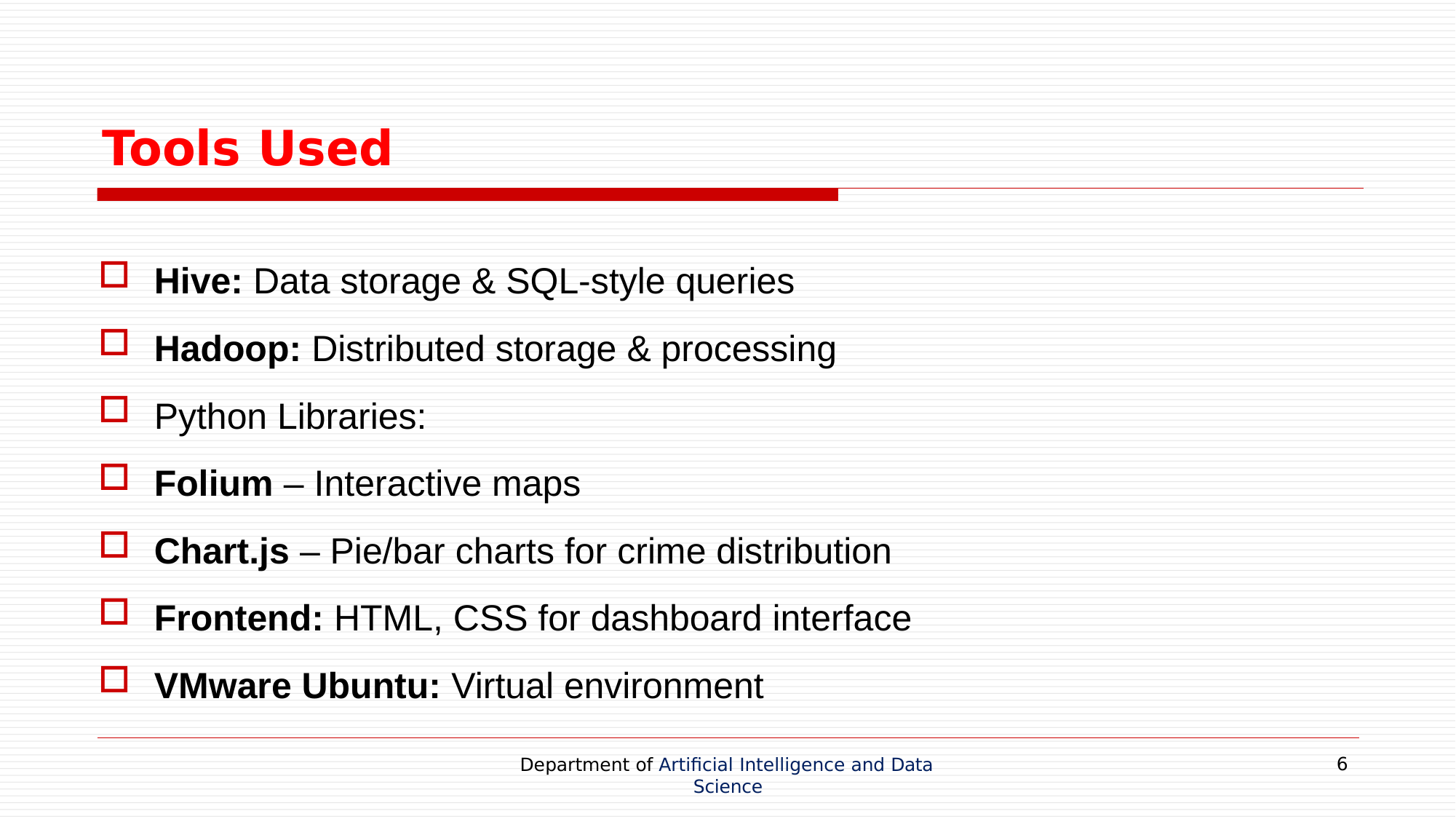

# Tools Used
Hive: Data storage & SQL-style queries
Hadoop: Distributed storage & processing
Python Libraries:
Folium – Interactive maps
Chart.js – Pie/bar charts for crime distribution
Frontend: HTML, CSS for dashboard interface
VMware Ubuntu: Virtual environment
Department of Artificial Intelligence and Data Science
6